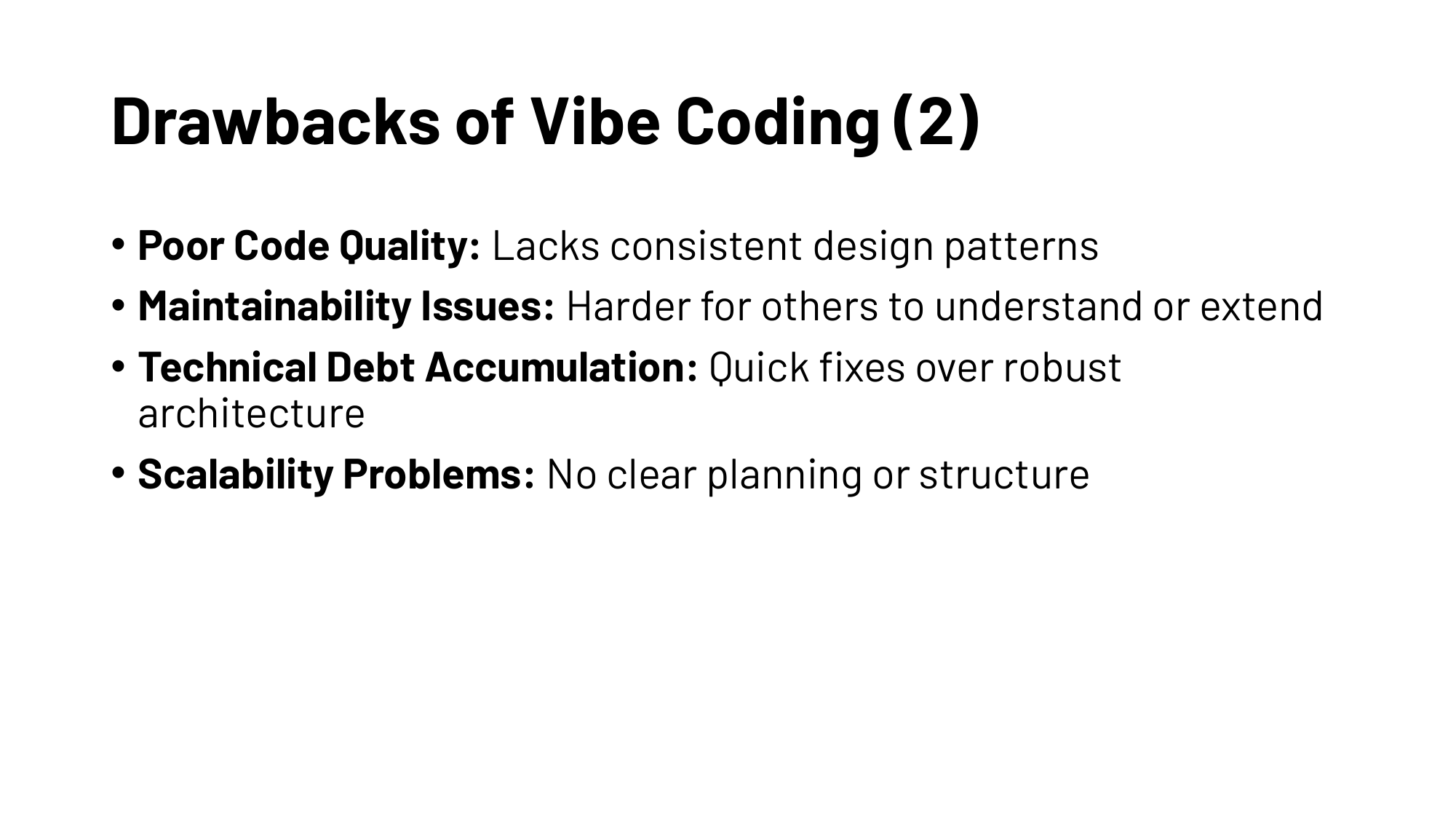

# Drawbacks of Vibe Coding (2)
Poor Code Quality: Lacks consistent design patterns
Maintainability Issues: Harder for others to understand or extend
Technical Debt Accumulation: Quick fixes over robust architecture
Scalability Problems: No clear planning or structure